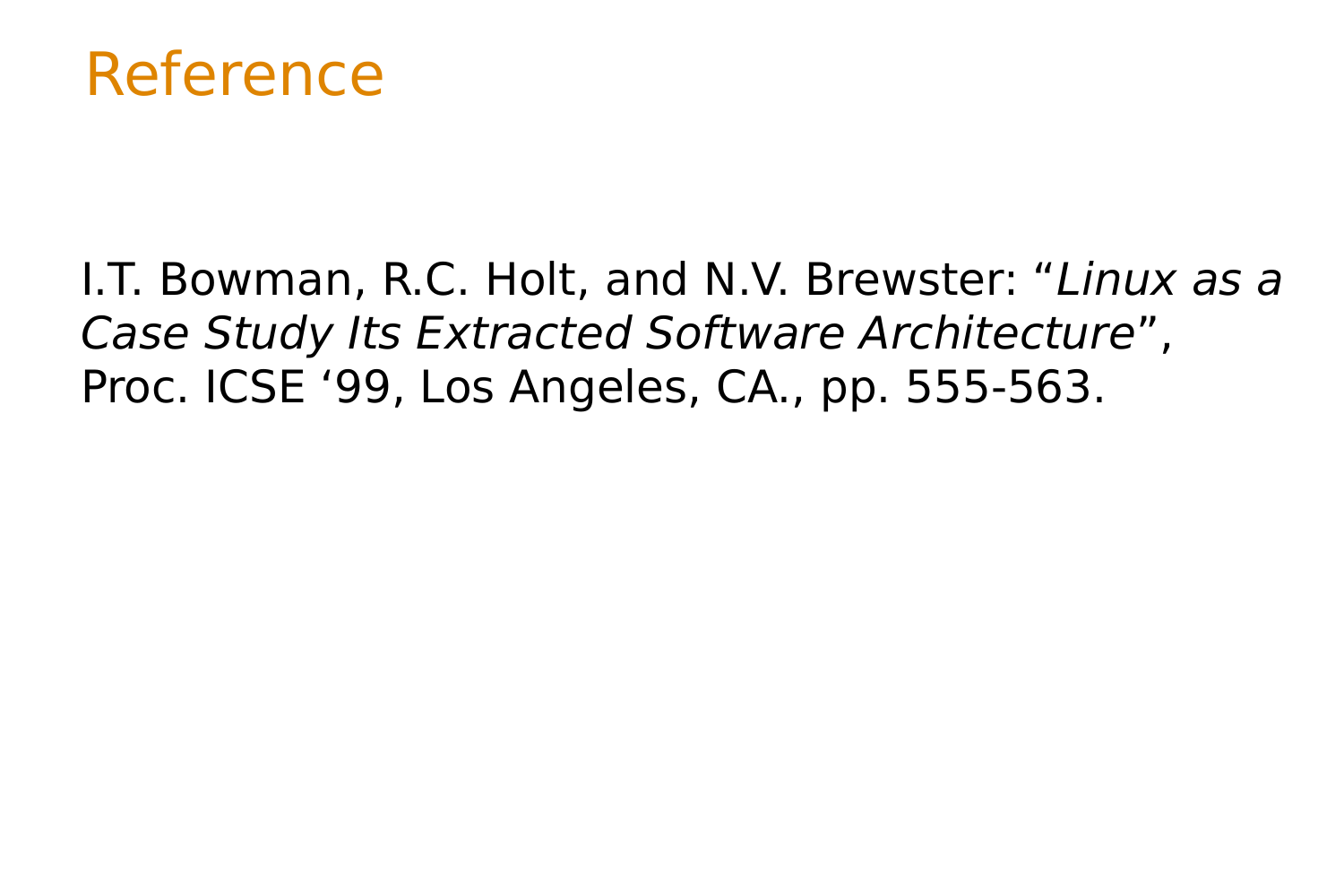

# Reference

I.T. Bowman, R.C. Holt, and N.V. Brewster: “Linux as a Case Study Its Extracted Software Architecture”,
Proc. ICSE ‘99, Los Angeles, CA., pp. 555-563.